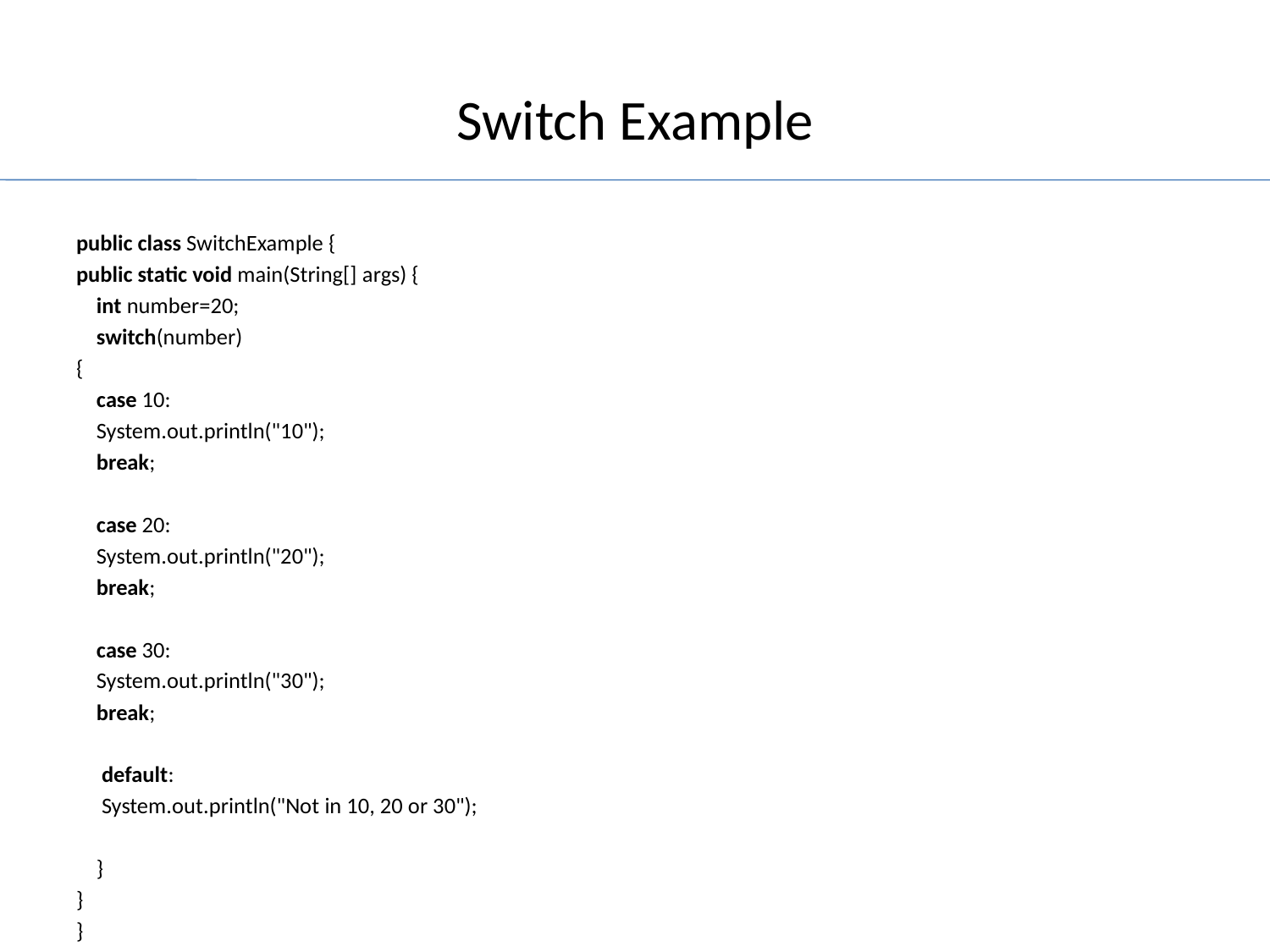

# Switch Example
public class SwitchExample {
public static void main(String[] args) {
    int number=20;
    switch(number)
{
    case 10:
    System.out.println("10");
    break;

    case 20:
    System.out.println("20");
    break;

    case 30:
    System.out.println("30");
    break;

     default:
     System.out.println("Not in 10, 20 or 30");

    }
}
}